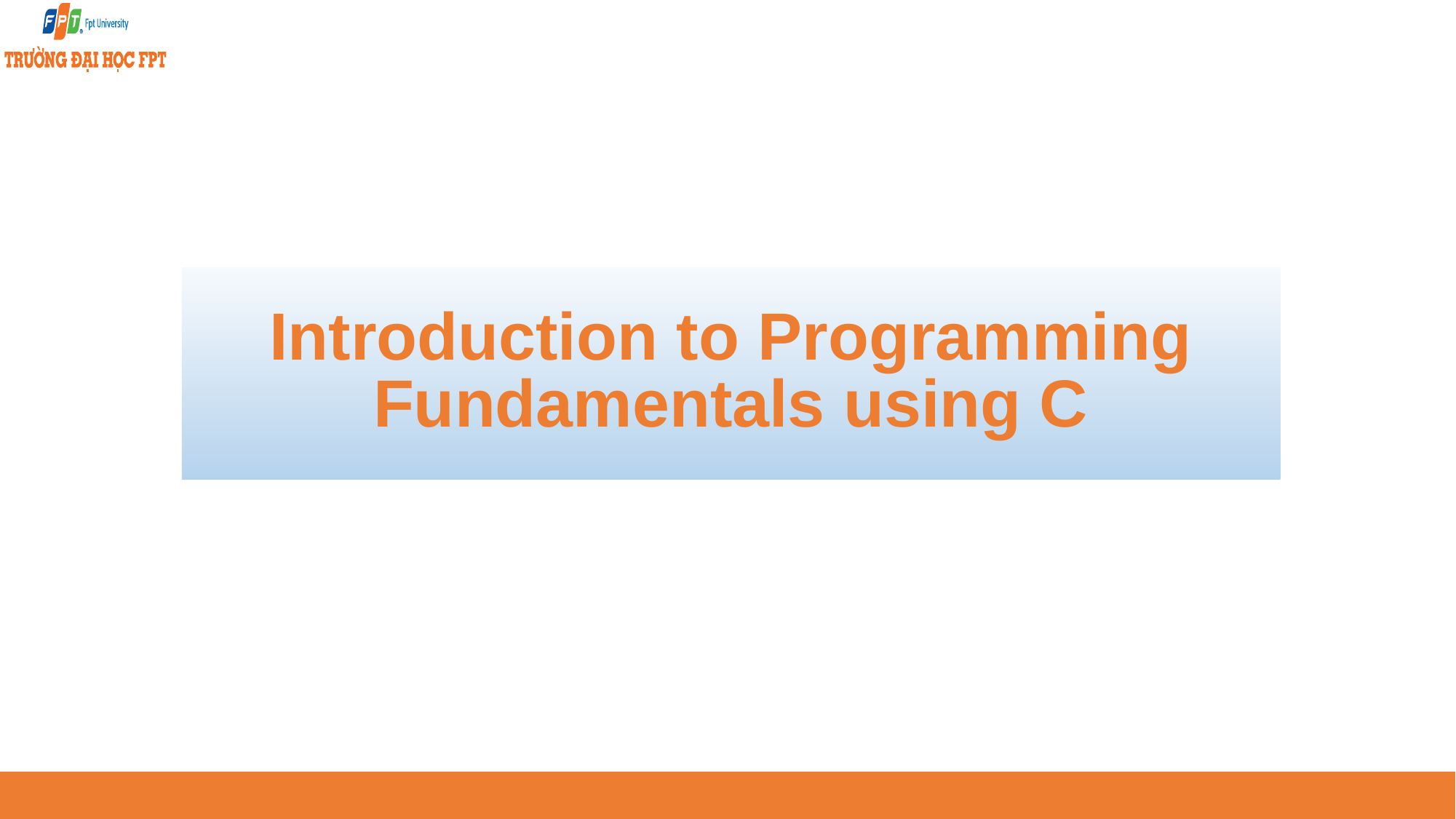

# Introduction to Programming Fundamentals using C